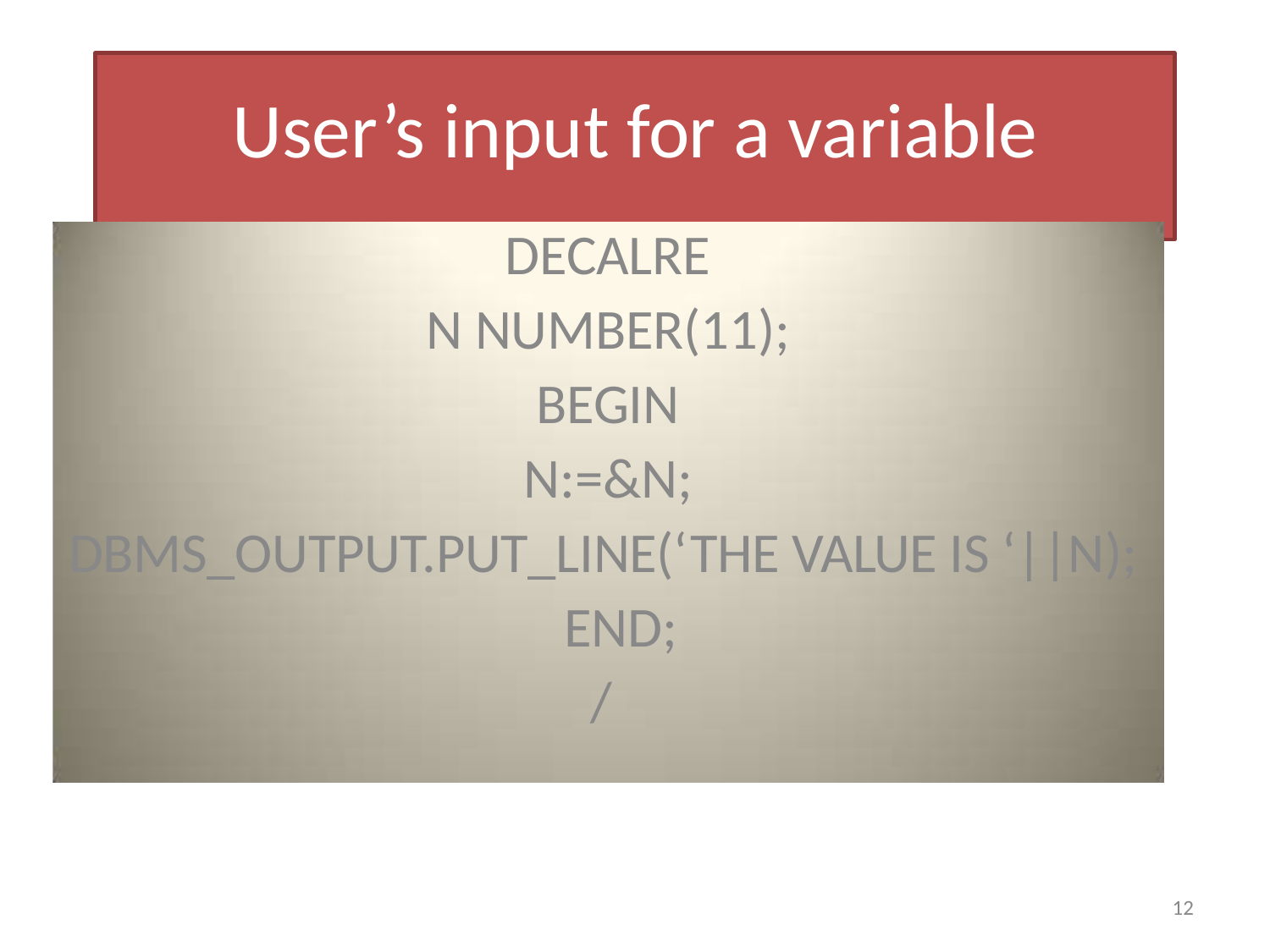

# User’s input for a variable
DECALRE
N NUMBER(11);  BEGIN  N:=&N;
DBMS_OUTPUT.PUT_LINE(‘THE VALUE IS ‘||N);  END;
/

12